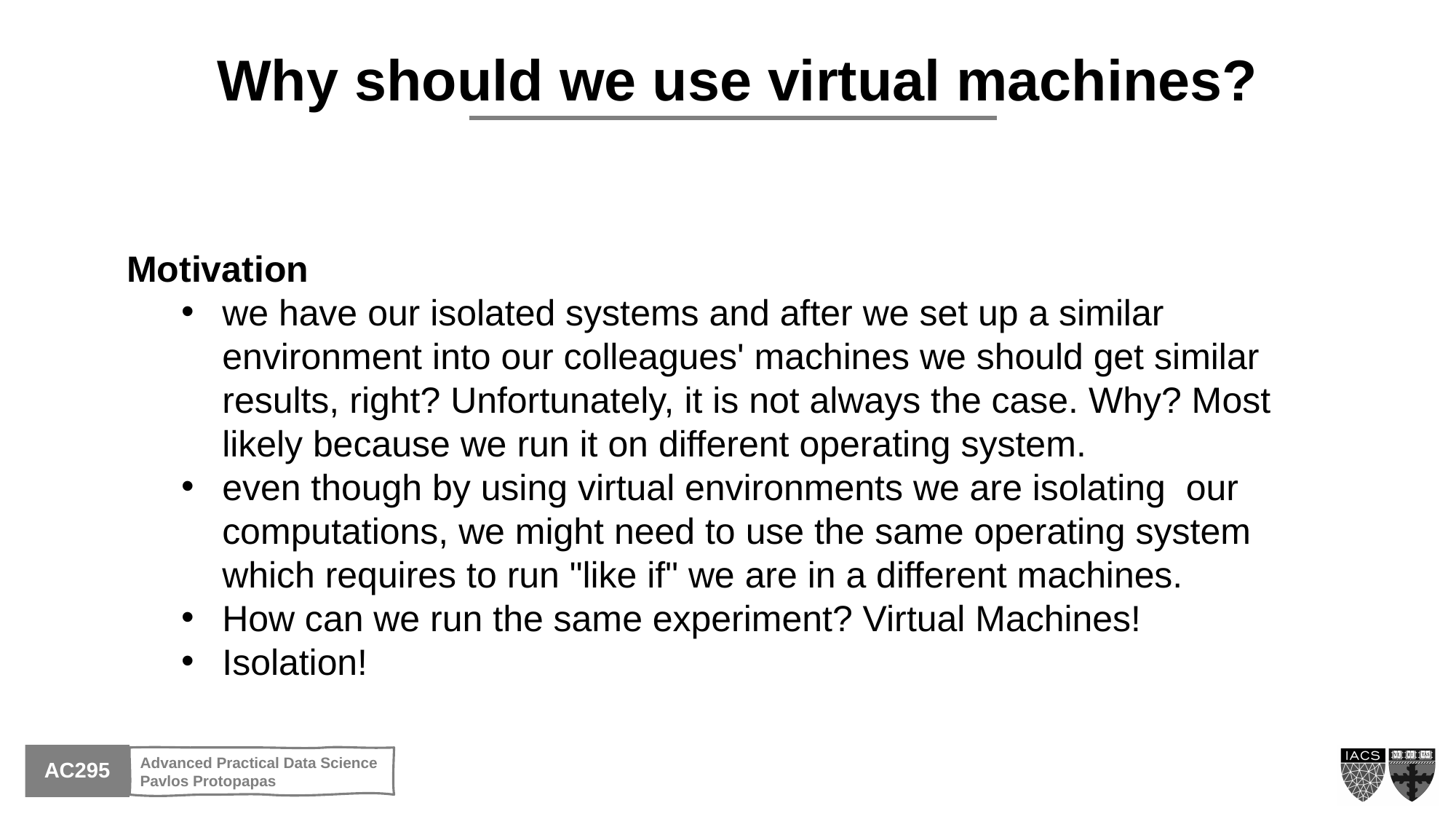

Why should we use virtual machines?
Motivation
we have our isolated systems and after we set up a similar environment into our colleagues' machines we should get similar results, right? Unfortunately, it is not always the case. Why? Most likely because we run it on different operating system.
even though by using virtual environments we are isolating  our computations, we might need to use the same operating system which requires to run "like if" we are in a different machines.
How can we run the same experiment? Virtual Machines!
Isolation!